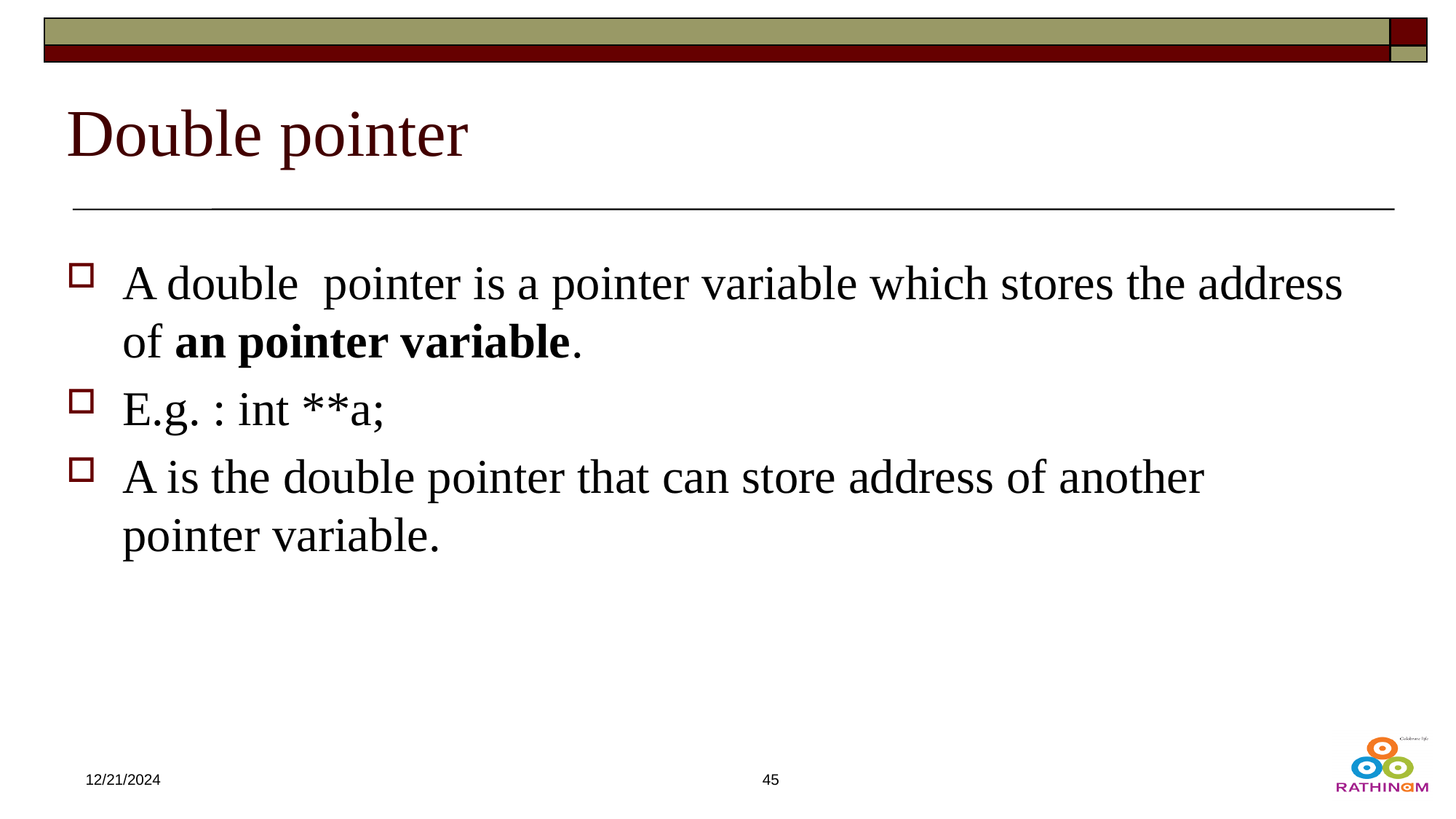

# Double pointer
A double  pointer is a pointer variable which stores the address of an pointer variable.
E.g. : int **a;
A is the double pointer that can store address of another pointer variable.
12/21/2024
45